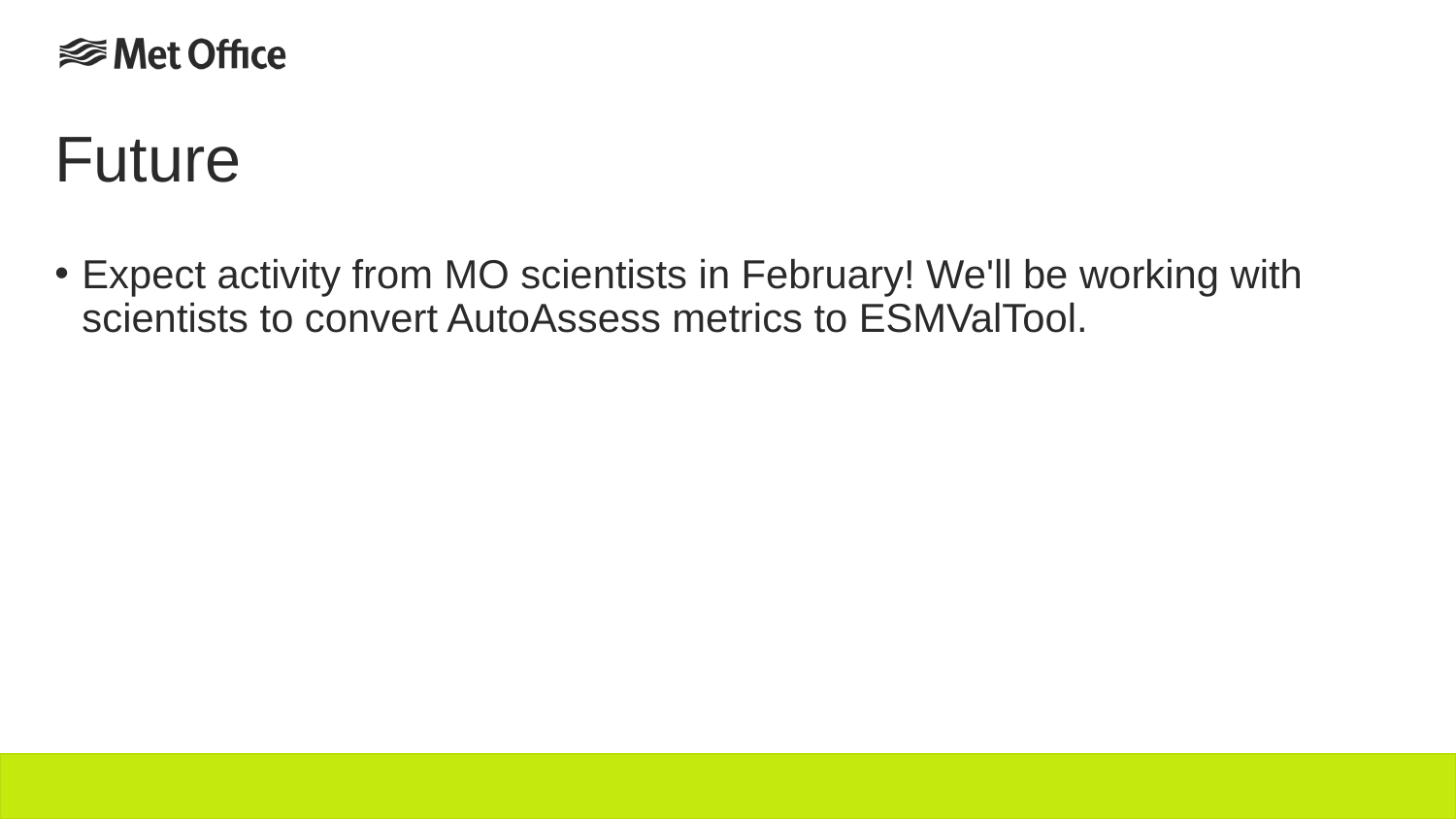

# Future
Expect activity from MO scientists in February! We'll be working with scientists to convert AutoAssess metrics to ESMValTool.